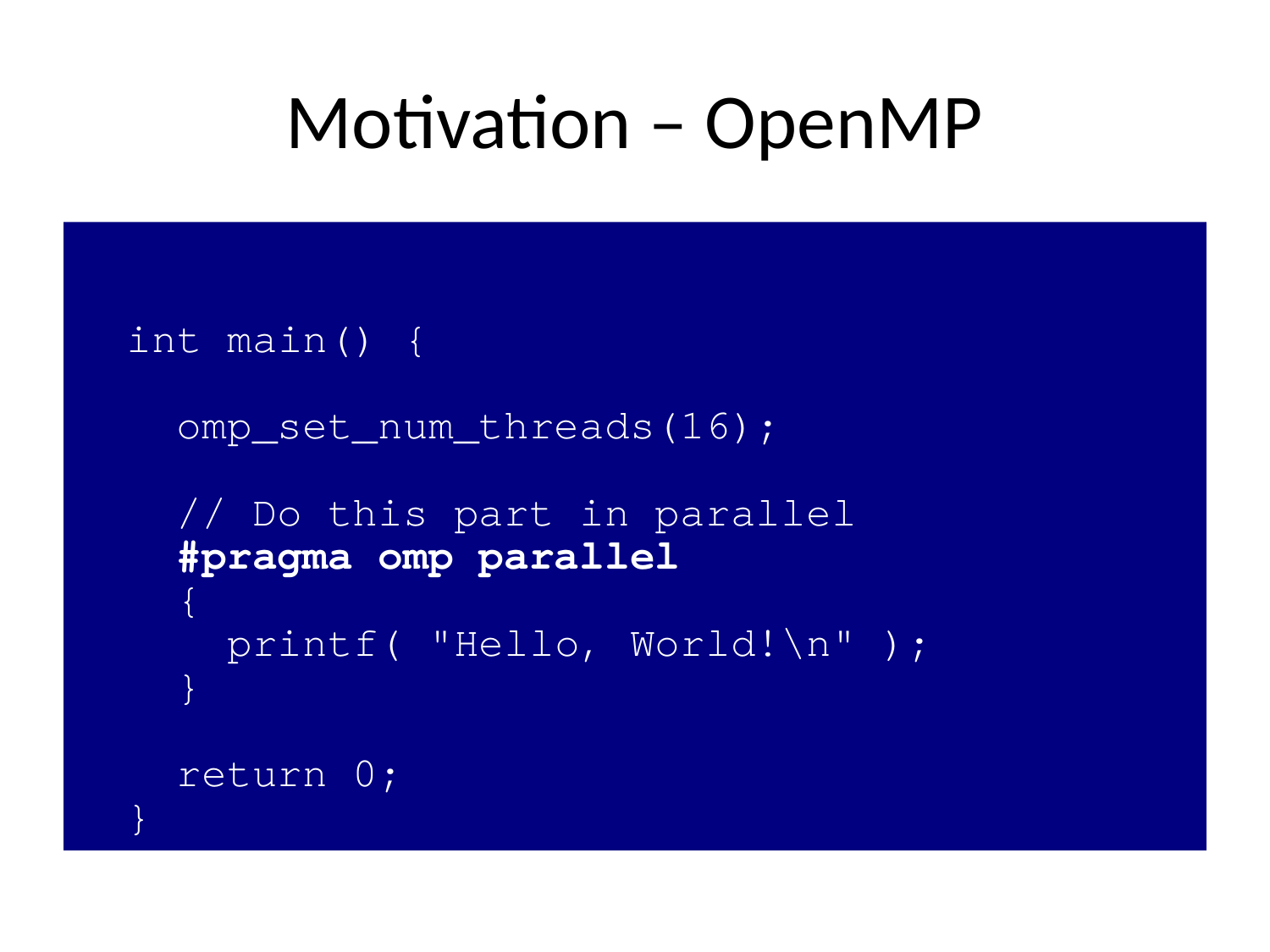

# Motivation – OpenMP

  int main() {

    omp_set_num_threads(16);

    // Do this part in parallel
    #pragma omp parallel
    {
      printf( "Hello, World!\n" );
    }

    return 0;
  }